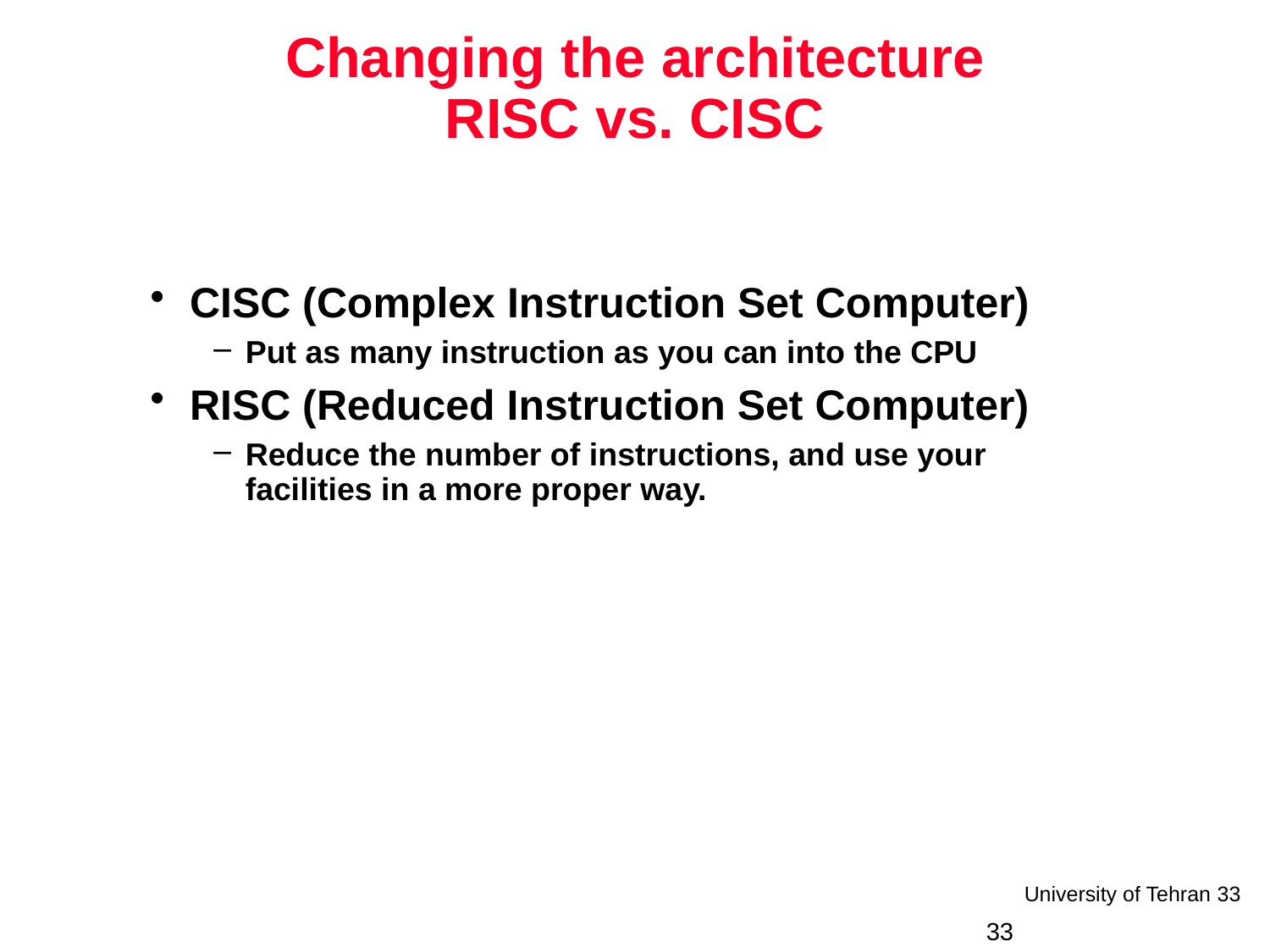

# Changing the architecture RISC vs. CISC
CISC (Complex Instruction Set Computer)
Put as many instruction as you can into the CPU
RISC (Reduced Instruction Set Computer)
Reduce the number of instructions, and use your facilities in a more proper way.
33